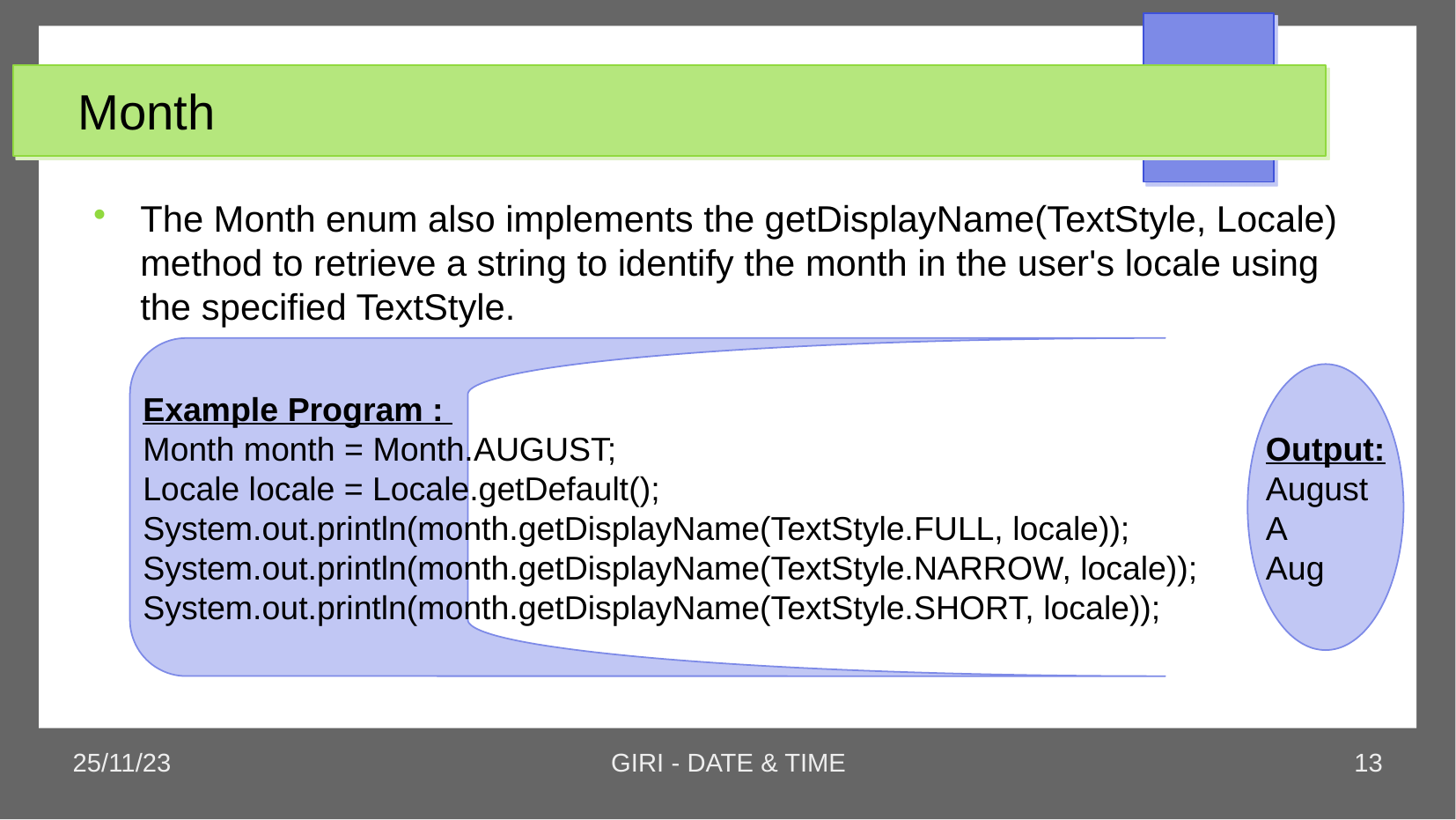

# Month
The Month enum also implements the getDisplayName(TextStyle, Locale) method to retrieve a string to identify the month in the user's locale using the specified TextStyle.
Example Program :
Month month = Month.AUGUST;
Locale locale = Locale.getDefault();
System.out.println(month.getDisplayName(TextStyle.FULL, locale));
System.out.println(month.getDisplayName(TextStyle.NARROW, locale));
System.out.println(month.getDisplayName(TextStyle.SHORT, locale));
Output:
August
A
Aug
25/11/23
GIRI - DATE & TIME
13